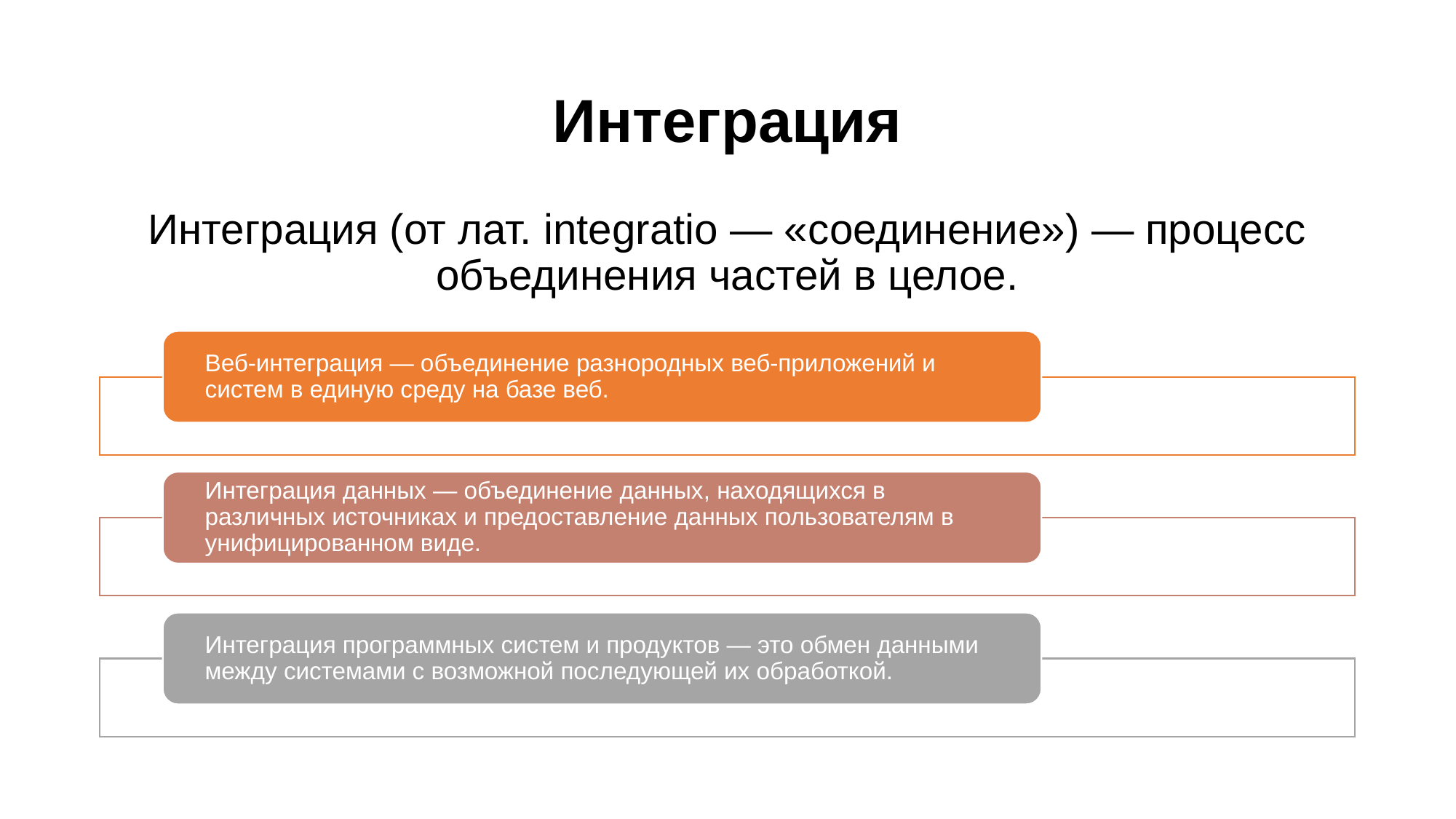

# Интеграция
Интеграция (от лат. integratio — «соединение») — процесс объединения частей в целое.
Веб-интеграция — объединение разнородных веб-приложений и систем в единую среду на базе веб.
Интеграция данных — объединение данных, находящихся в различных источниках и предоставление данных пользователям в унифицированном виде.
Интеграция программных систем и продуктов — это обмен данными между системами с возможной последующей их обработкой.